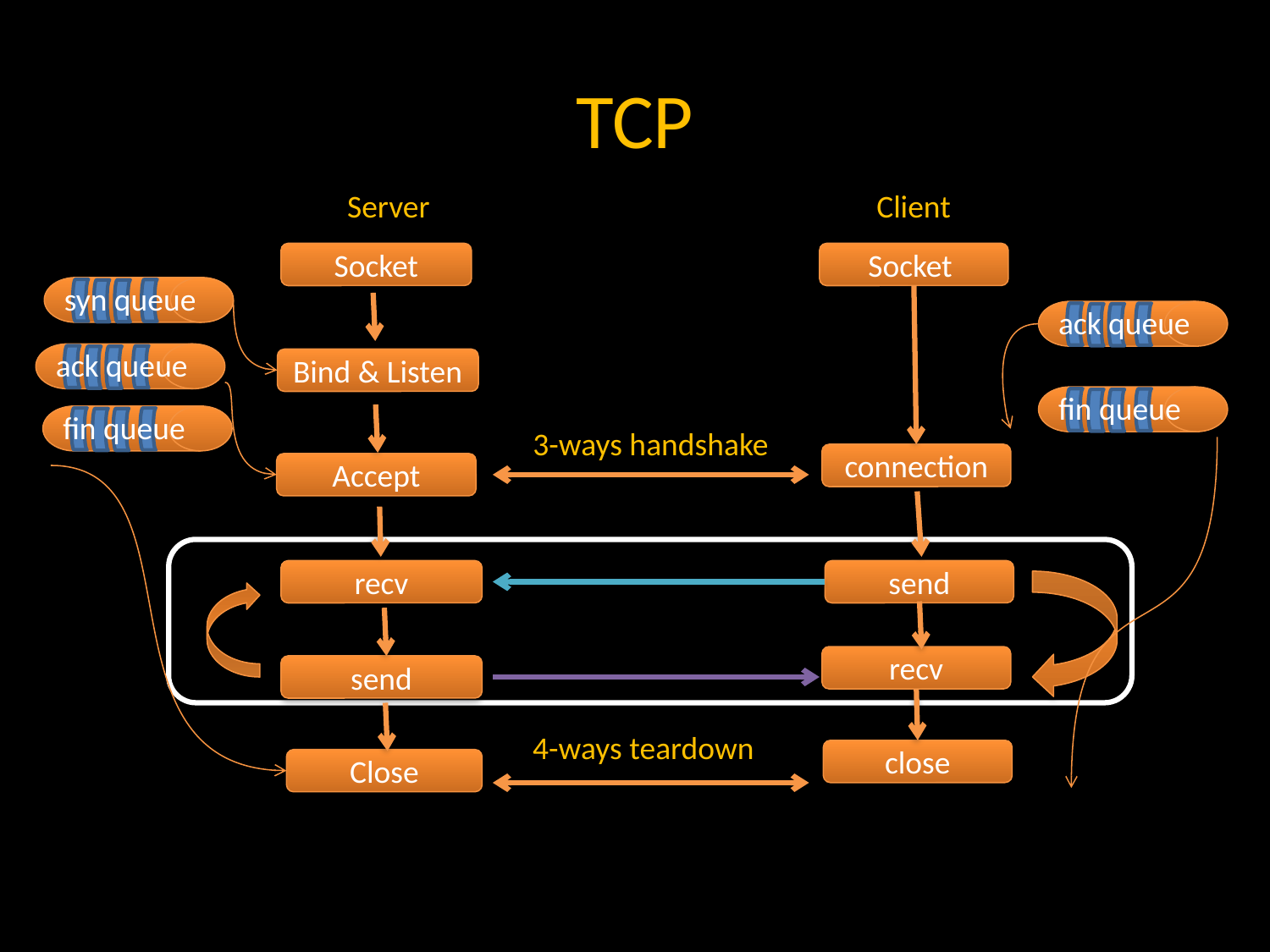

# TCP
Server
Client
Socket
Socket
syn queue

ack queue

ack queue

Bind & Listen
fin queue

fin queue

3-ways handshake
connection
Accept

recv
send

recv
send
4-ways teardown
close
Close